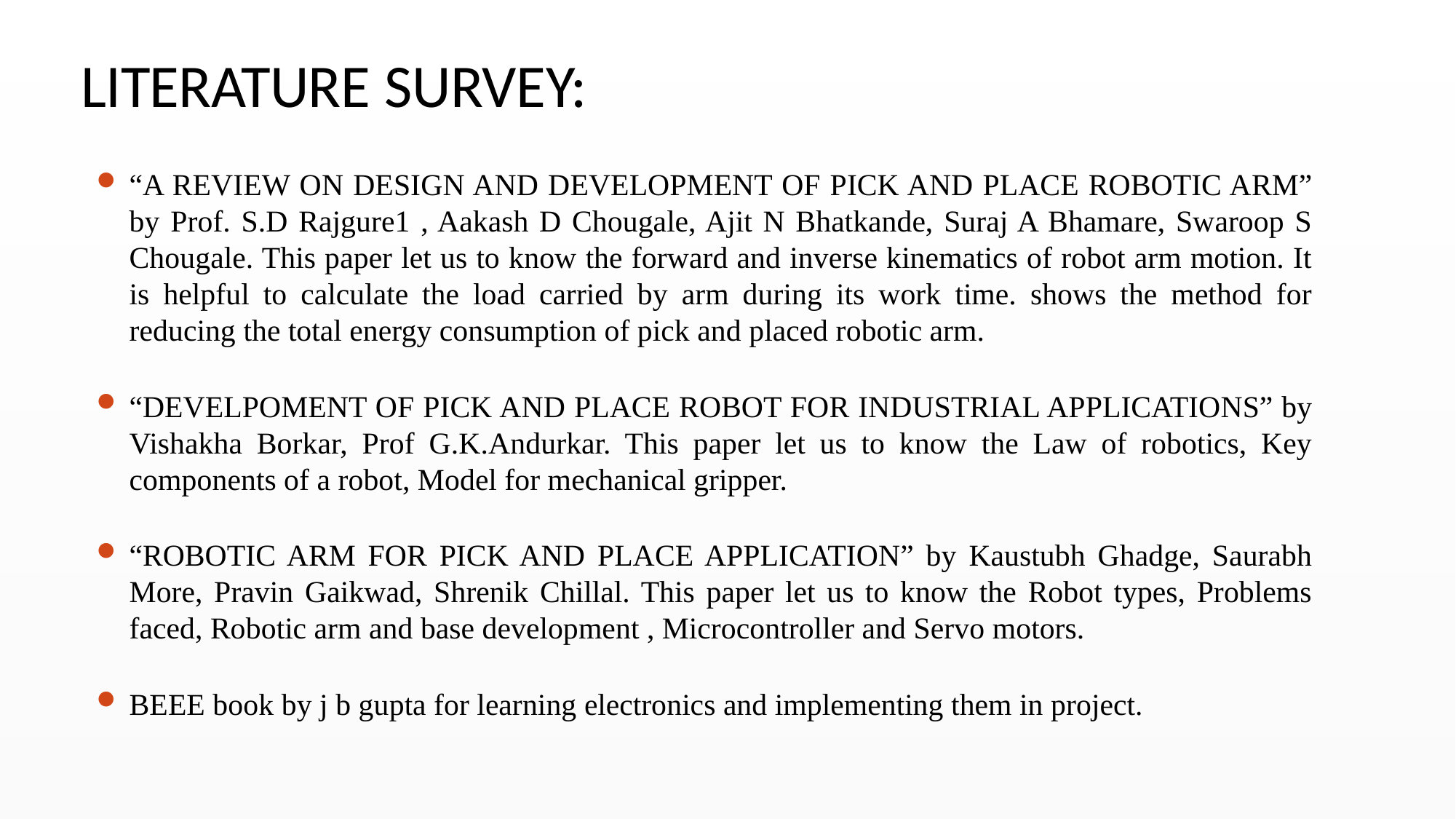

# LITERATURE SURVEY:
“A REVIEW ON DESIGN AND DEVELOPMENT OF PICK AND PLACE ROBOTIC ARM” by Prof. S.D Rajgure1 , Aakash D Chougale, Ajit N Bhatkande, Suraj A Bhamare, Swaroop S Chougale. This paper let us to know the forward and inverse kinematics of robot arm motion. It is helpful to calculate the load carried by arm during its work time. shows the method for reducing the total energy consumption of pick and placed robotic arm.

“DEVELPOMENT OF PICK AND PLACE ROBOT FOR INDUSTRIAL APPLICATIONS” by Vishakha Borkar, Prof G.K.Andurkar. This paper let us to know the Law of robotics, Key components of a robot, Model for mechanical gripper.

“ROBOTIC ARM FOR PICK AND PLACE APPLICATION” by Kaustubh Ghadge, Saurabh More, Pravin Gaikwad, Shrenik Chillal. This paper let us to know the Robot types, Problems faced, Robotic arm and base development , Microcontroller and Servo motors.

BEEE book by j b gupta for learning electronics and implementing them in project.